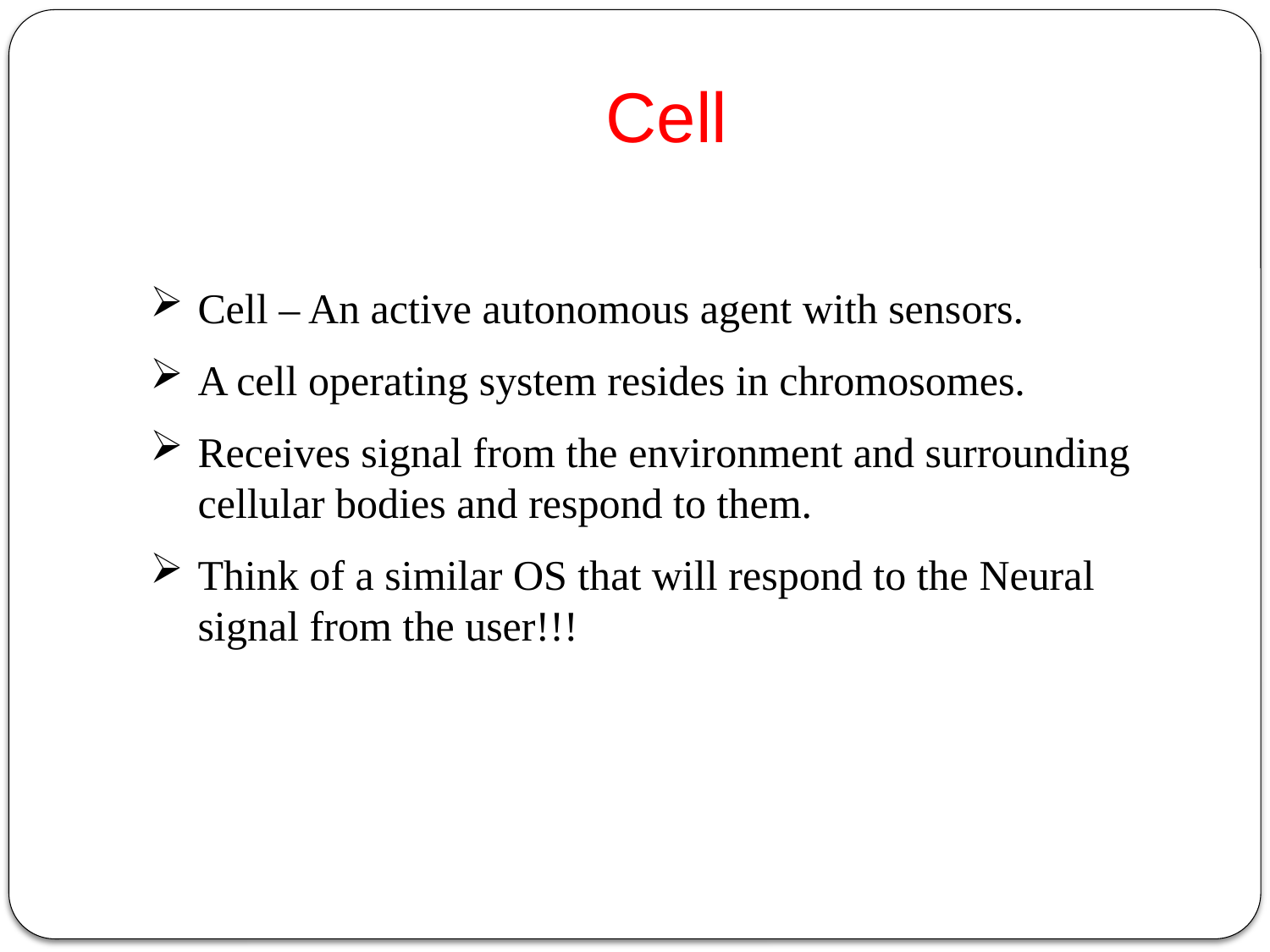

# Cell
Cell – An active autonomous agent with sensors.
A cell operating system resides in chromosomes.
Receives signal from the environment and surrounding cellular bodies and respond to them.
Think of a similar OS that will respond to the Neural signal from the user!!!